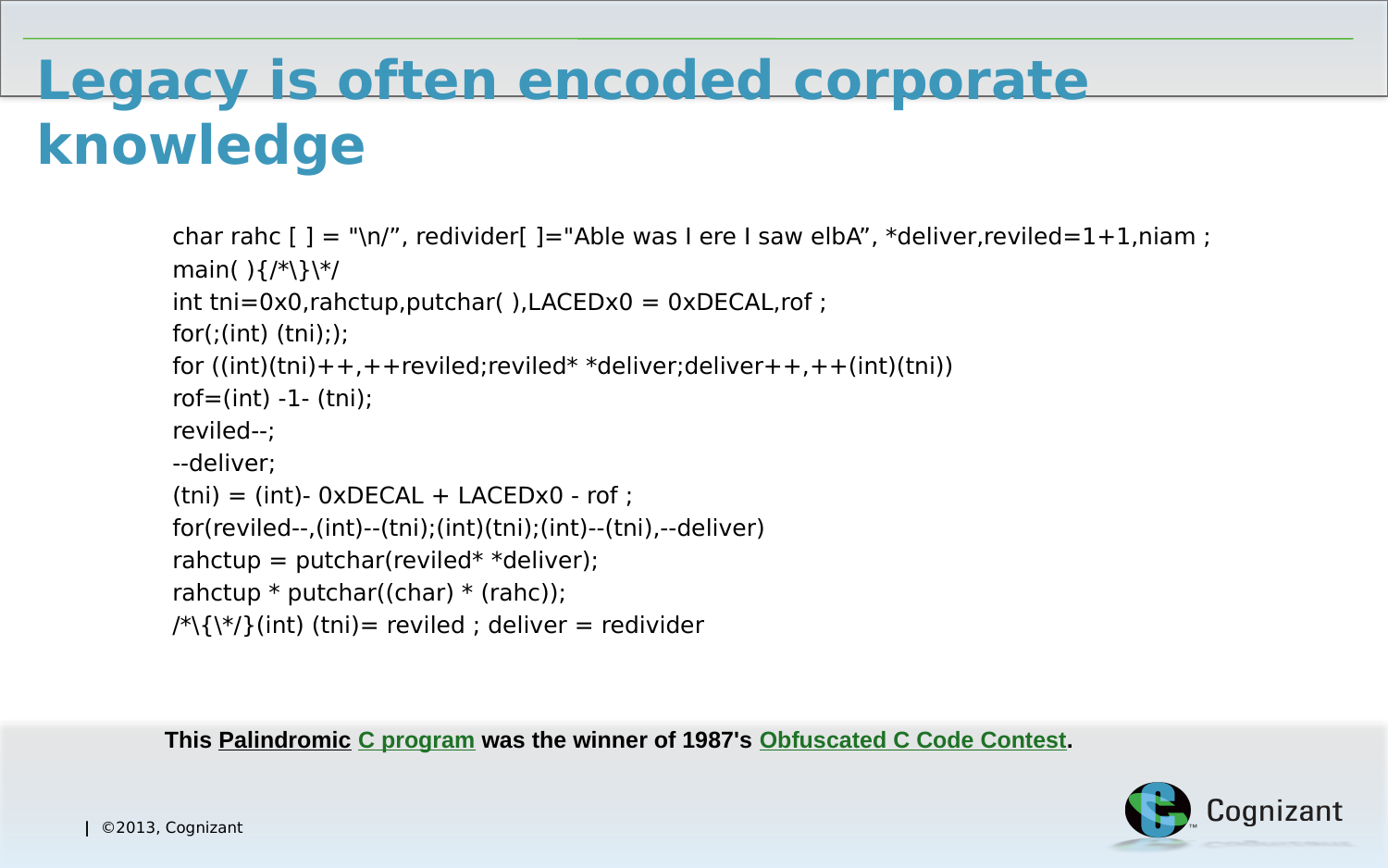

# Legacy is often encoded corporate knowledge
char rahc [ ] = "\n/”, redivider[ ]="Able was I ere I saw elbA”, *deliver,reviled=1+1,niam ;
main( ){/*\}\*/
int tni=0x0,rahctup,putchar( ),LACEDx0 = 0xDECAL,rof ;
for(;(int) (tni););
for ((int)(tni)++,++reviled;reviled* *deliver;deliver++,++(int)(tni))
rof=(int) -1- (tni);
reviled--;
--deliver;
(tni) = (int)- 0xDECAL + LACEDx0 - rof ;
for(reviled--,(int)--(tni);(int)(tni);(int)--(tni),--deliver)
rahctup = putchar(reviled* *deliver);
rahctup * putchar((char) * (rahc));
/*\{\*/}(int) (tni)= reviled ; deliver = redivider

This Palindromic C program was the winner of 1987's Obfuscated C Code Contest.